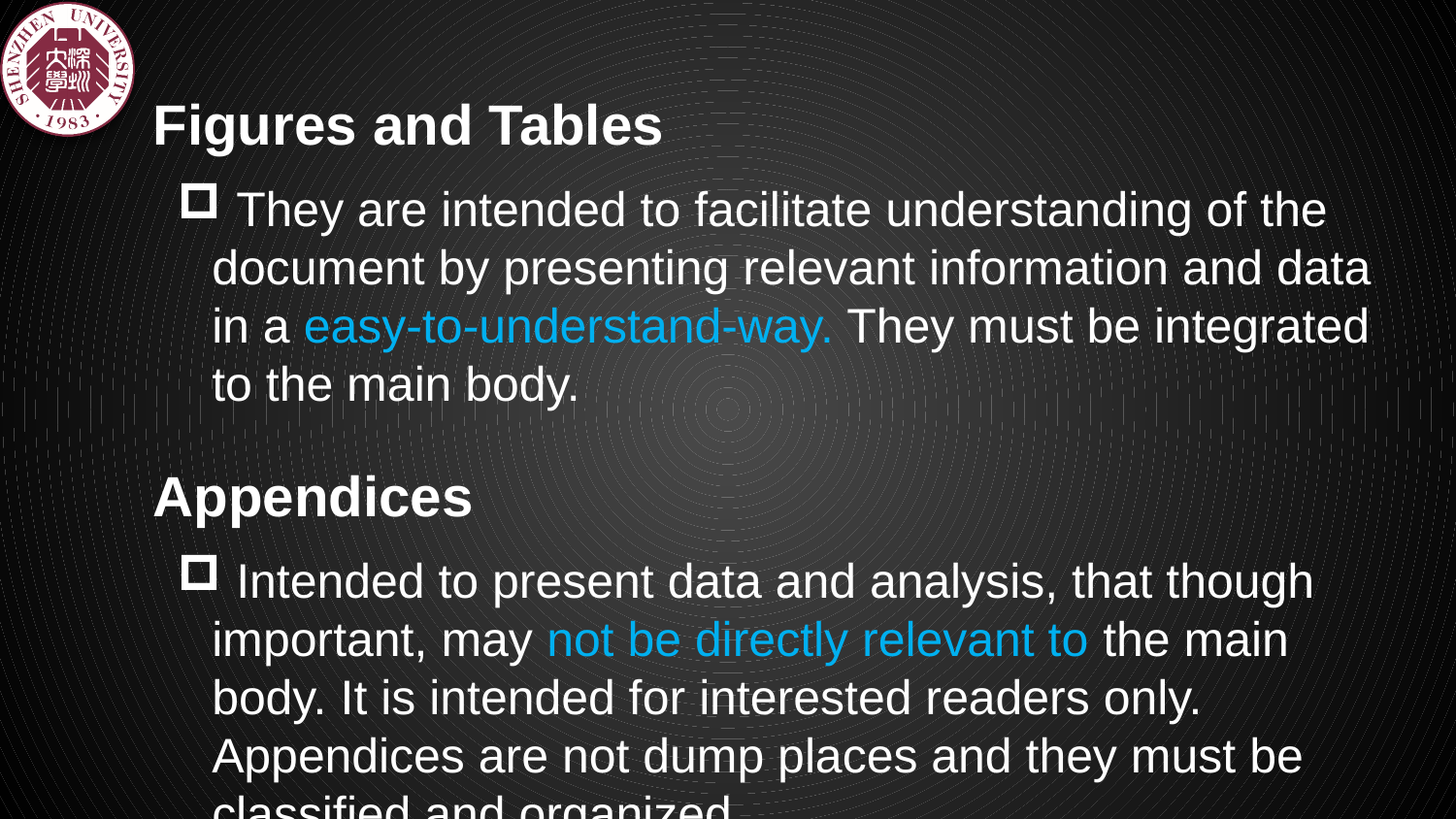

# Figures and Tables
 They are intended to facilitate understanding of the document by presenting relevant information and data in a easy-to-understand-way. They must be integrated to the main body.
Appendices
 Intended to present data and analysis, that though important, may not be directly relevant to the main body. It is intended for interested readers only. Appendices are not dump places and they must be classified and organized.